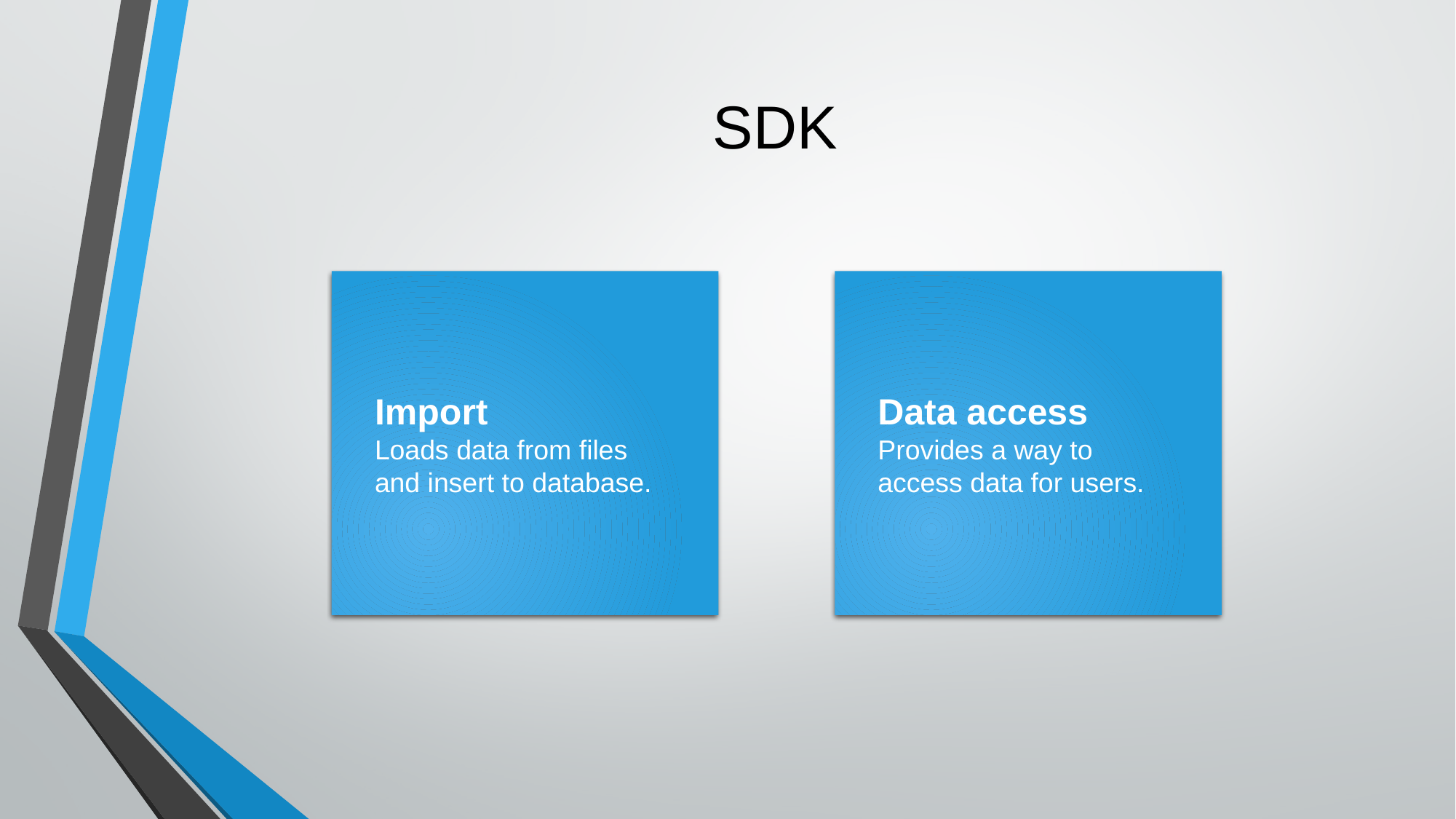

# SDK
Import
Loads data from files and insert to database.
Data access
Provides a way to access data for users.